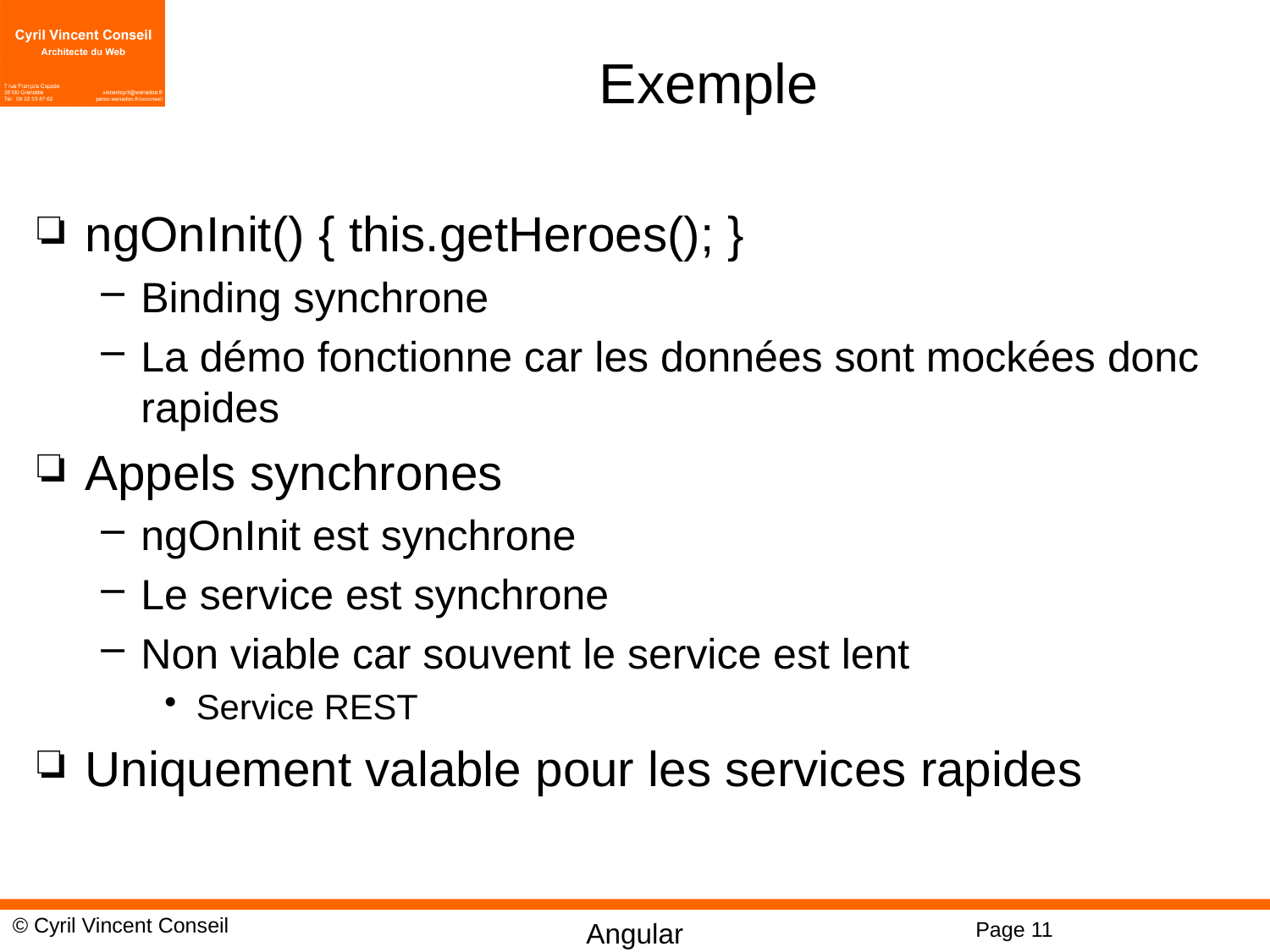

# Exemple
ngOnInit() { this.getHeroes(); }
Binding synchrone
La démo fonctionne car les données sont mockées donc rapides
Appels synchrones
ngOnInit est synchrone
Le service est synchrone
Non viable car souvent le service est lent
Service REST
Uniquement valable pour les services rapides